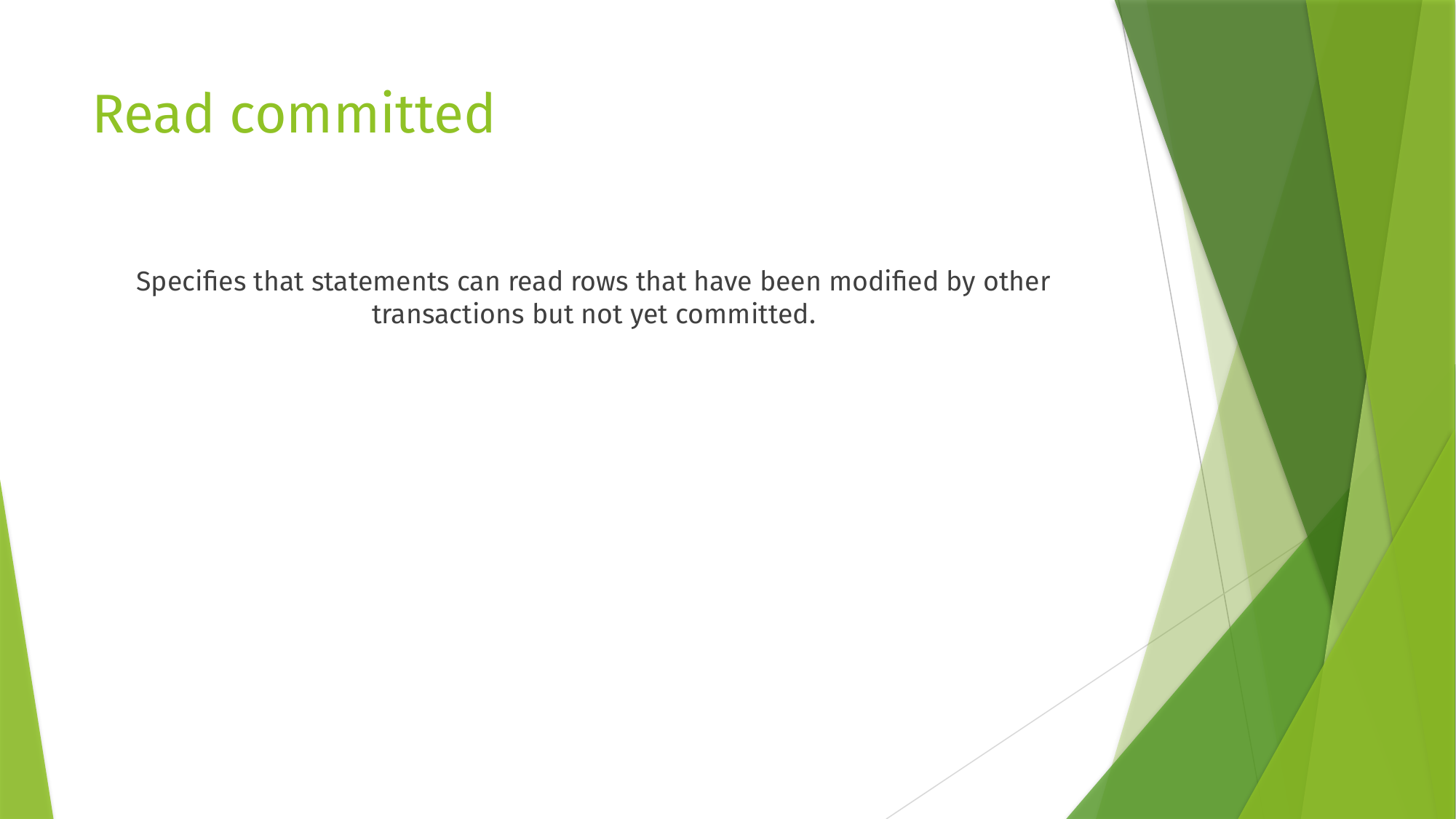

# Read committed
Specifies that statements can read rows that have been modified by other transactions but not yet committed.